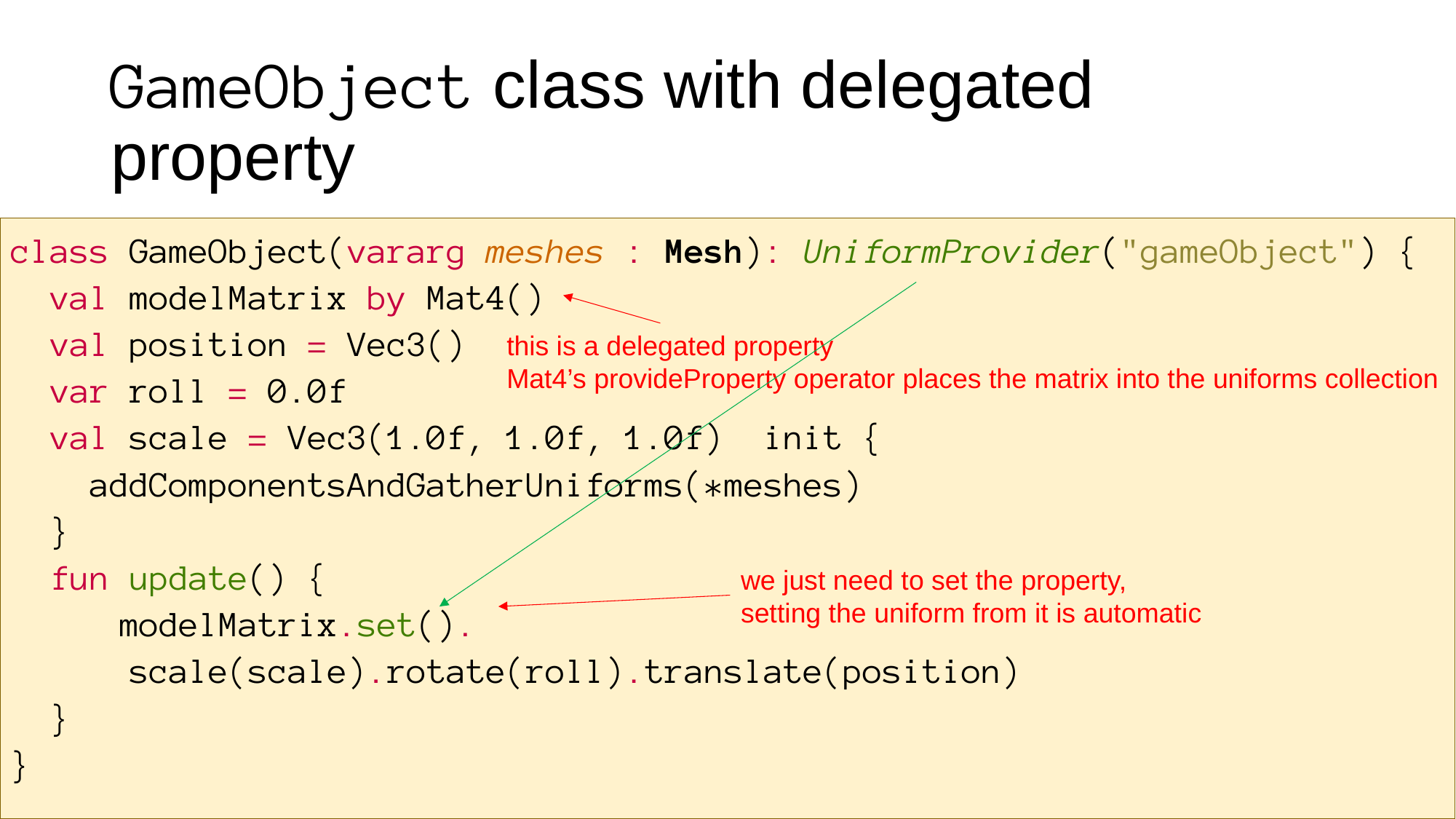

# GameObject class with delegated property
class GameObject(vararg meshes : Mesh): UniformProvider("gameObject") {
  val modelMatrix by Mat4()
  val position = Vec3()
  var roll = 0.0f
  val scale = Vec3(1.0f, 1.0f, 1.0f)  init {
    addComponentsAndGatherUniforms(*meshes)
  }
  fun update() {
  	modelMatrix.set().
      scale(scale).rotate(roll).translate(position)
  }
}
this is a delegated property
Mat4’s provideProperty operator places the matrix into the uniforms collection
we just need to set the property,
setting the uniform from it is automatic